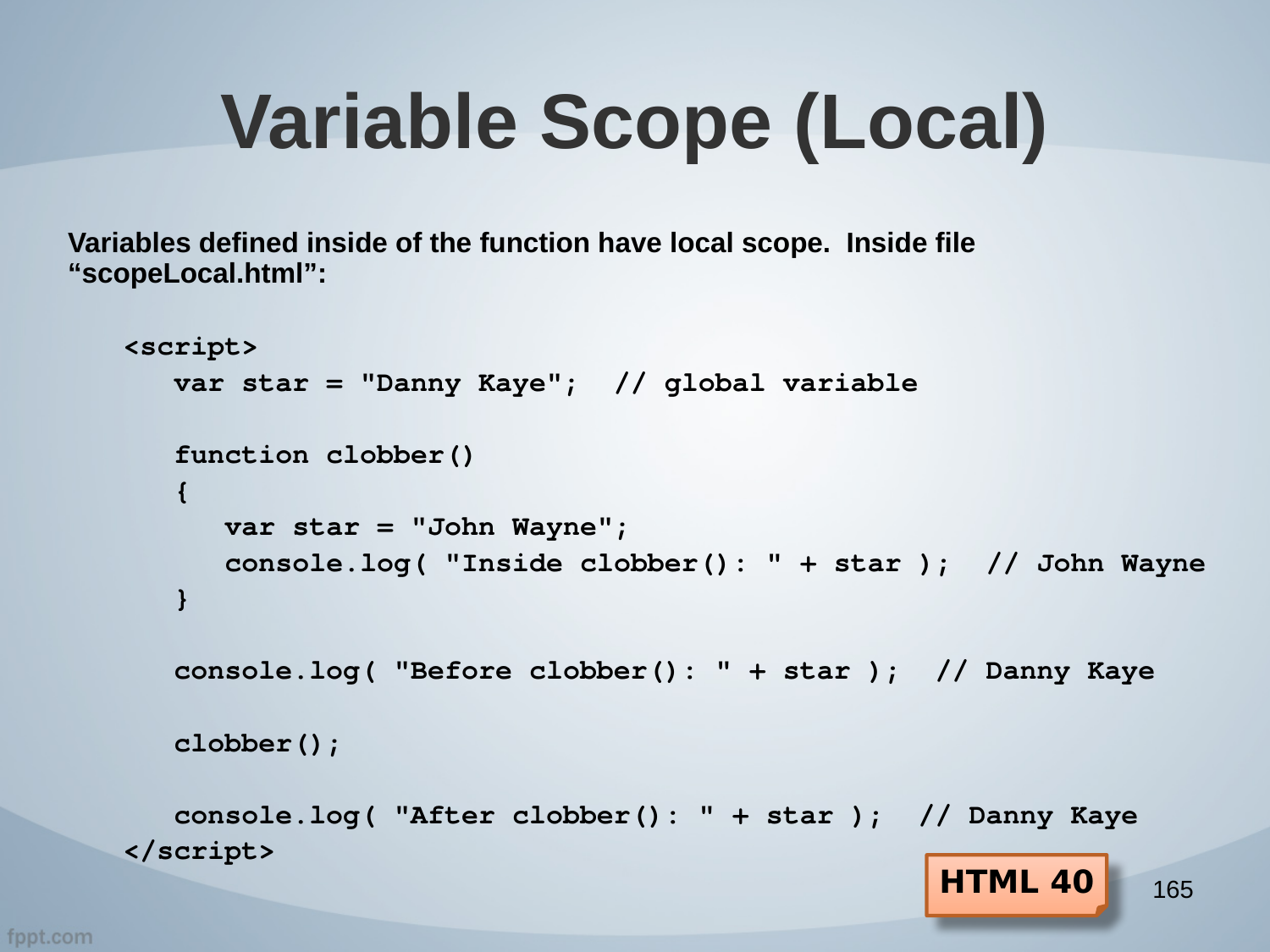

# Variable Scope (Local)
Variables defined inside of the function have local scope.  Inside file “scopeLocal.html”:

<script>
   var star = "Danny Kaye";  // global variable

   function clobber()
   {
      var star = "John Wayne";
      console.log( "Inside clobber(): " + star );  // John Wayne
   }

   console.log( "Before clobber(): " + star );  // Danny Kaye

   clobber();

   console.log( "After clobber(): " + star );  // Danny Kaye
</script>
HTML 40
165